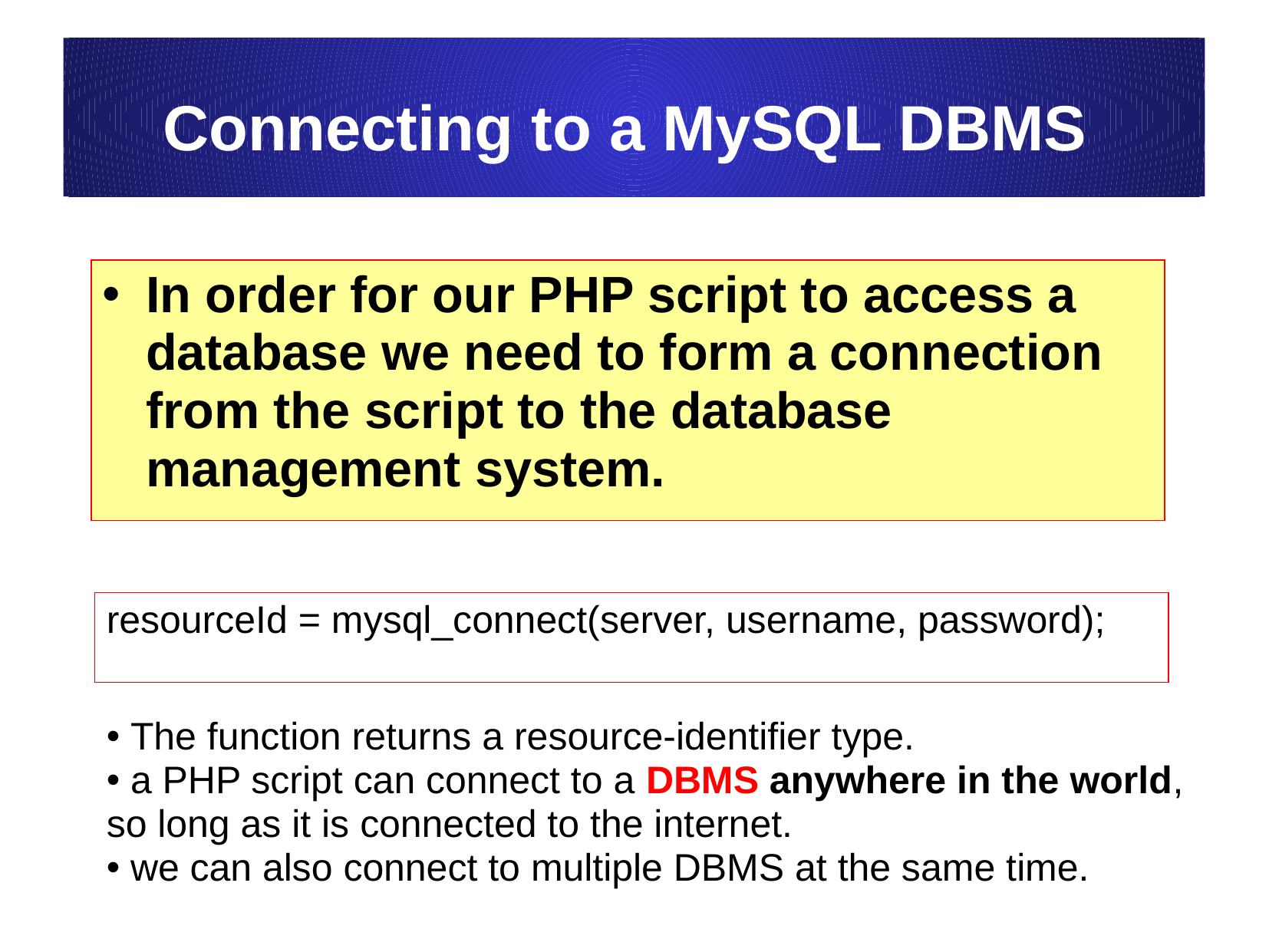

# Connecting to a MySQL DBMS
In order for our PHP script to access a database we need to form a connection from the script to the database management system.
resourceId = mysql_connect(server, username, password);
 The function returns a resource-identifier type.
 a PHP script can connect to a DBMS anywhere in the world,
so long as it is connected to the internet.
 we can also connect to multiple DBMS at the same time.